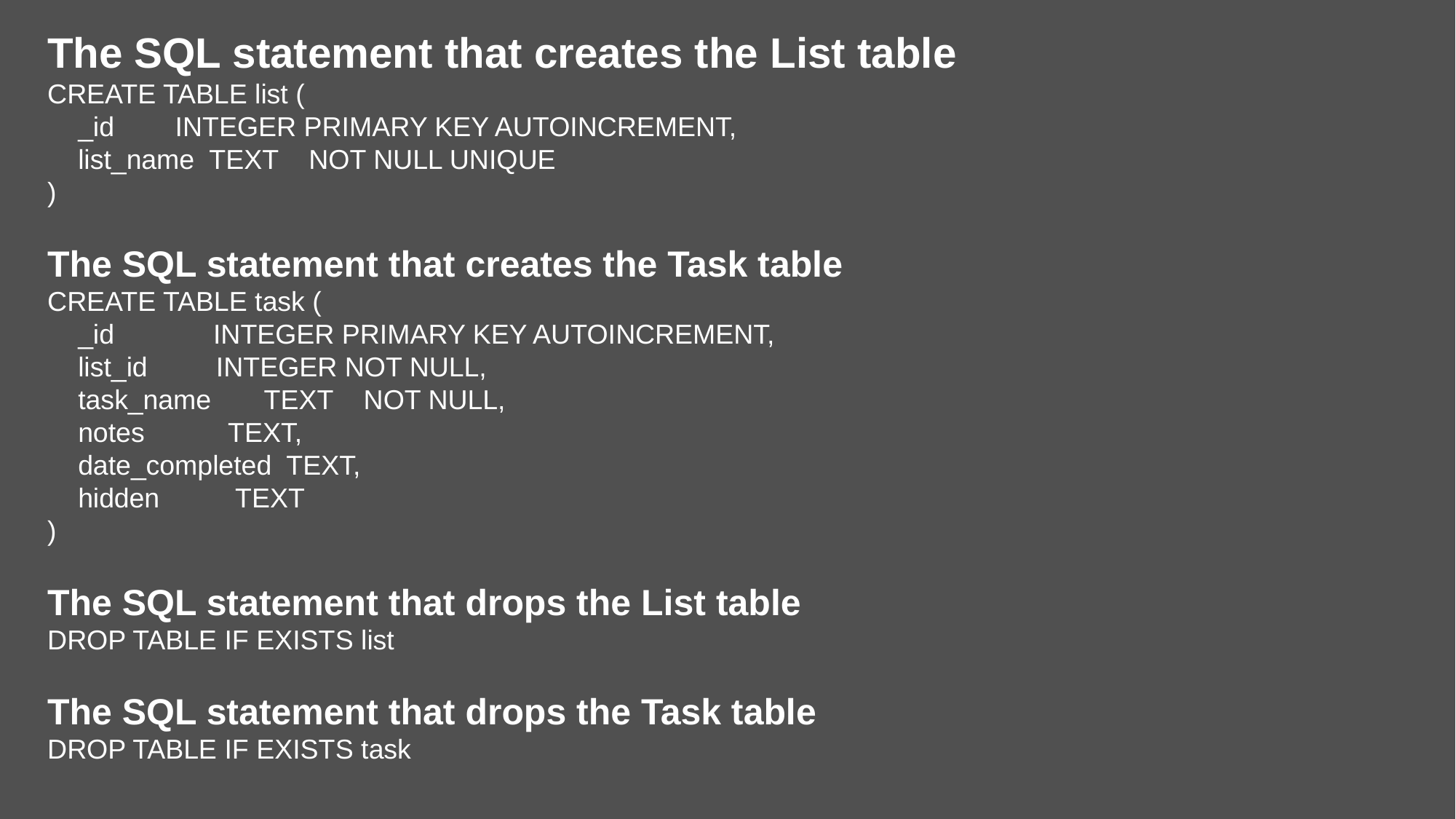

The SQL statement that creates the List table
CREATE TABLE list (
    _id        INTEGER PRIMARY KEY AUTOINCREMENT,
    list_name  TEXT    NOT NULL UNIQUE
)

The SQL statement that creates the Task table
CREATE TABLE task (
    _id             INTEGER PRIMARY KEY AUTOINCREMENT,
    list_id         INTEGER NOT NULL,
    task_name       TEXT    NOT NULL,
    notes           TEXT,
    date_completed  TEXT,
    hidden          TEXT
)

The SQL statement that drops the List table
DROP TABLE IF EXISTS list

The SQL statement that drops the Task table
DROP TABLE IF EXISTS task